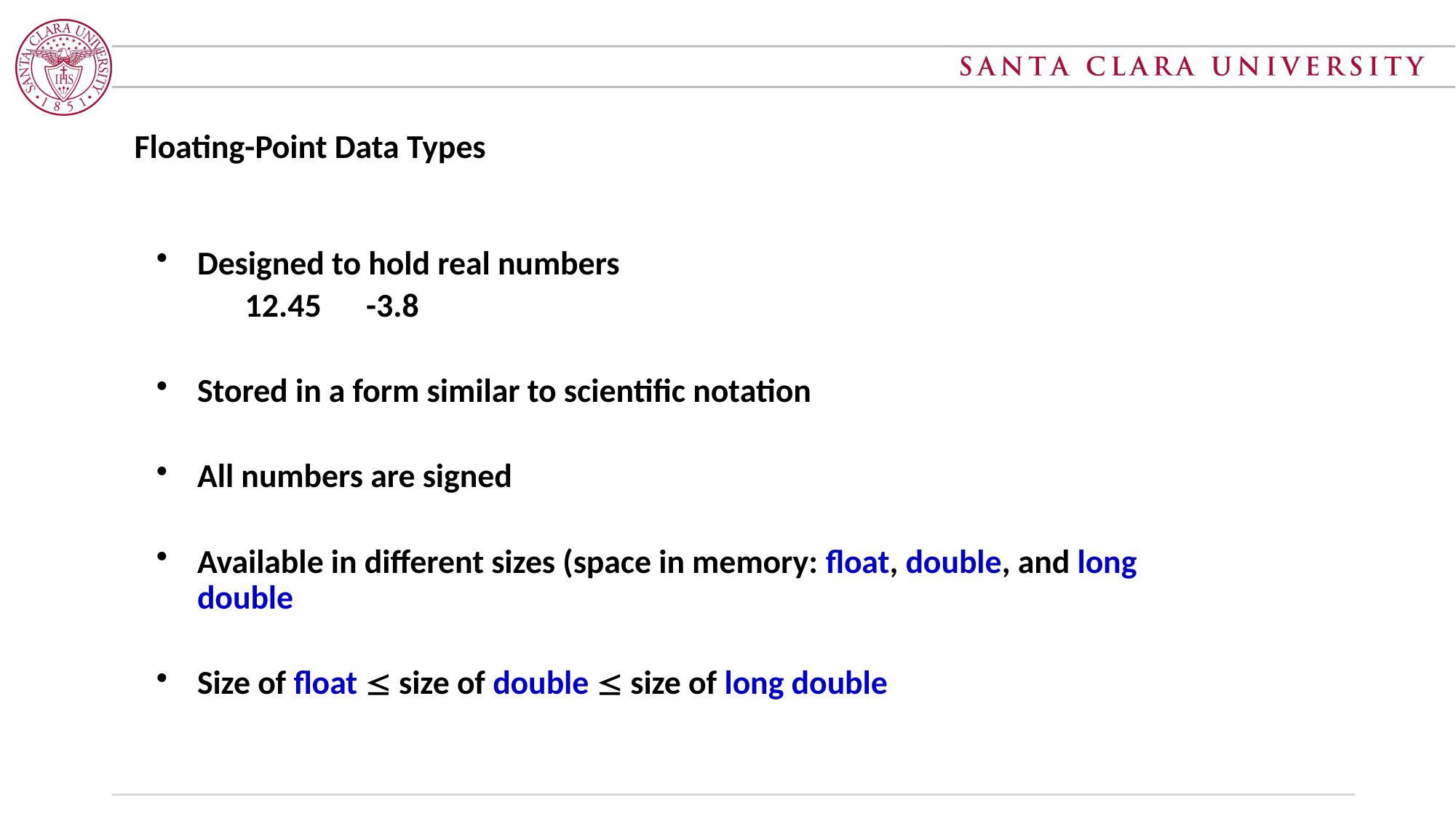

Floating-Point Data Types
Designed to hold real numbers
	12.45      -3.8

Stored in a form similar to scientific notation

All numbers are signed

Available in different sizes (space in memory: float, double, and long double

Size of float ≤ size of double ≤ size of long double